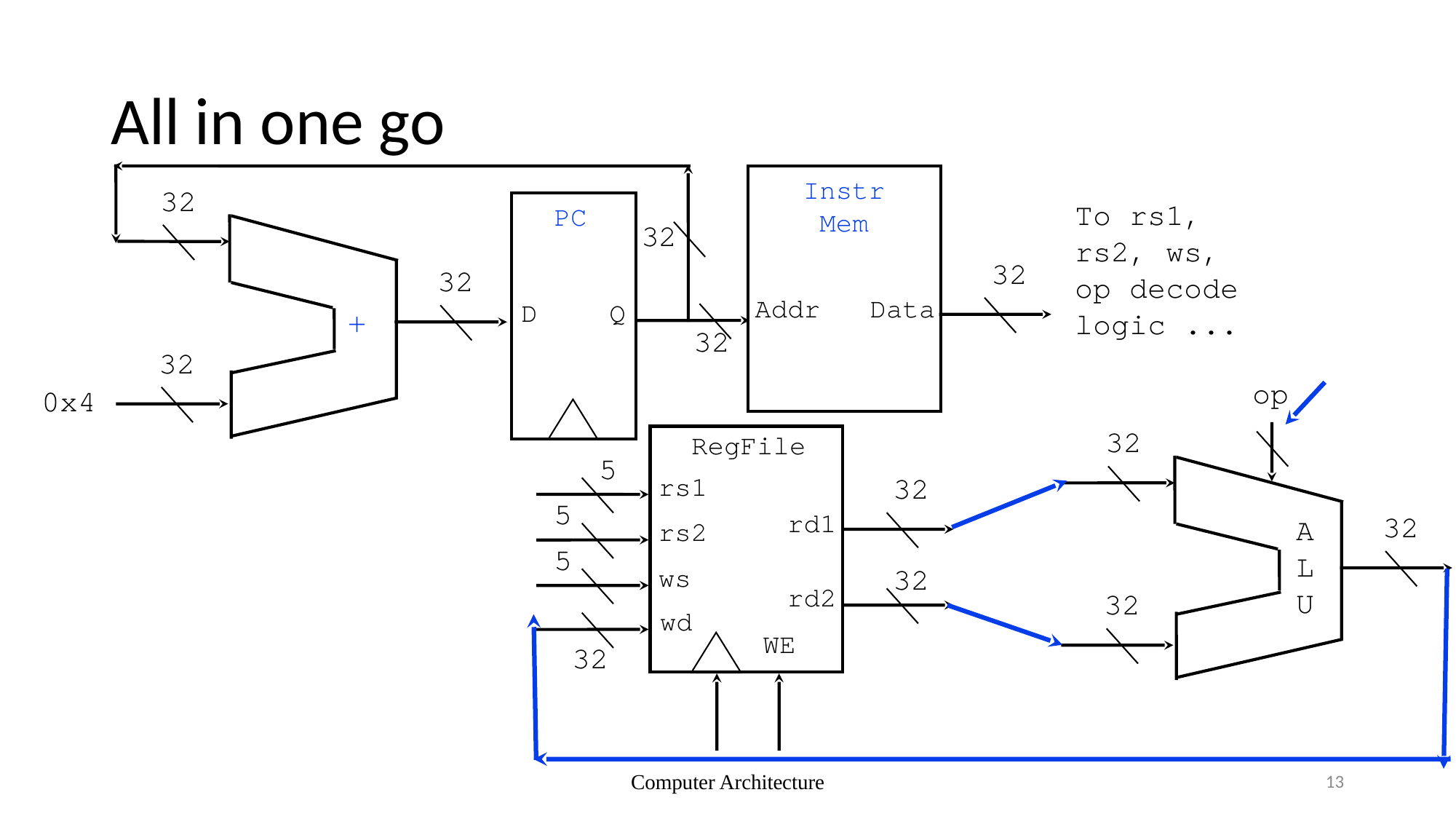

# All in one go

Instr
Mem
32

PC

32

32

32

Addr
Data
D
Q

+

32
32

0x4

To rs1,
rs2, ws, op decode
logic ...
op
32

32
ALU

32

RegFile
5
rs1
32

5
rd1

rs2

5
ws
32

rd2

wd

WE

32

Computer Architecture

13